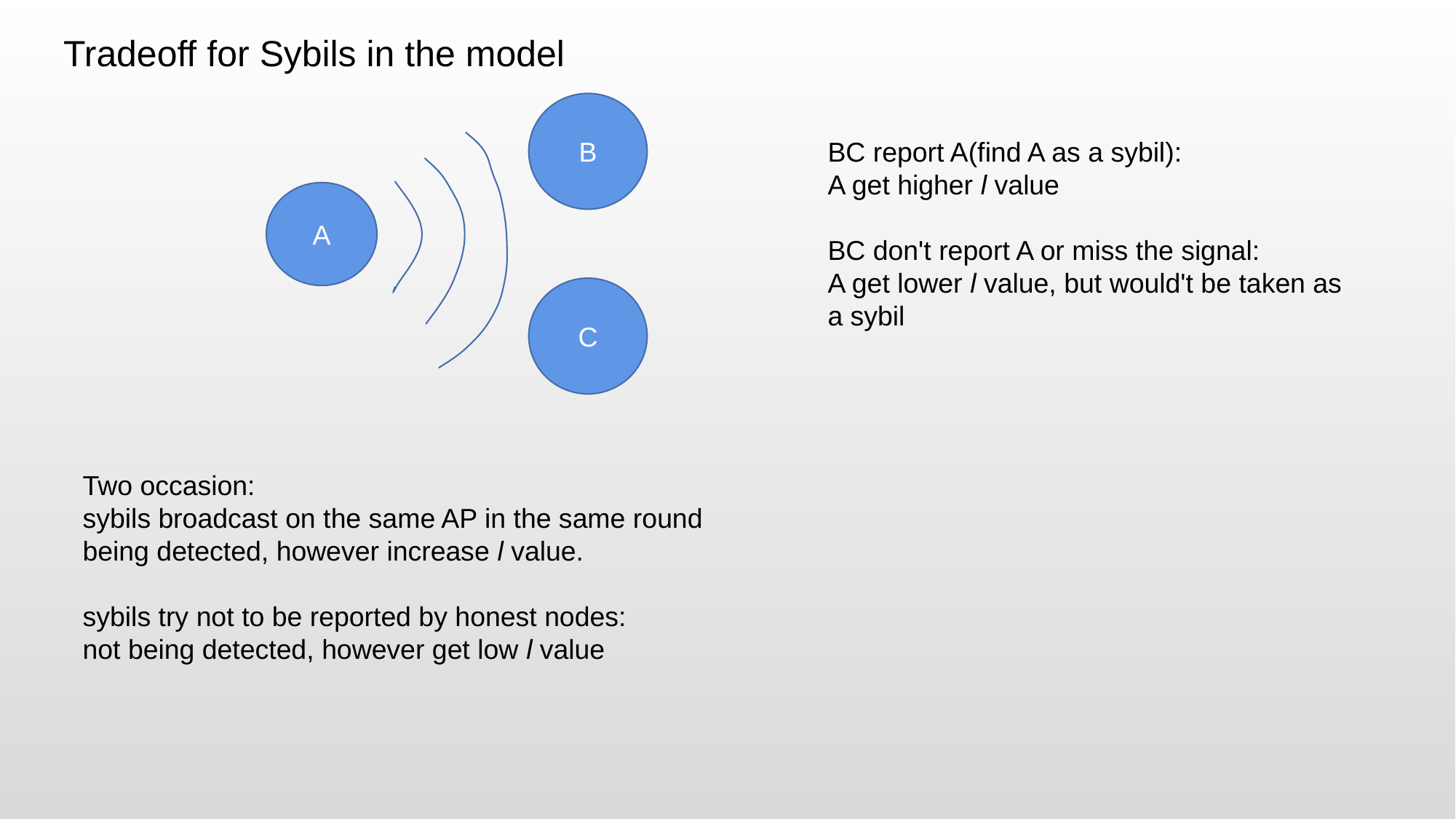

Tradeoff for Sybils in the model
B
BC report A(find A as a sybil):
A get higher l value

BC don't report A or miss the signal:
A get lower l value, but would't be taken as a sybil

A
C
Two occasion:
sybils broadcast on the same AP in the same round
being detected, however increase l value.

sybils try not to be reported by honest nodes:
not being detected, however get low l value